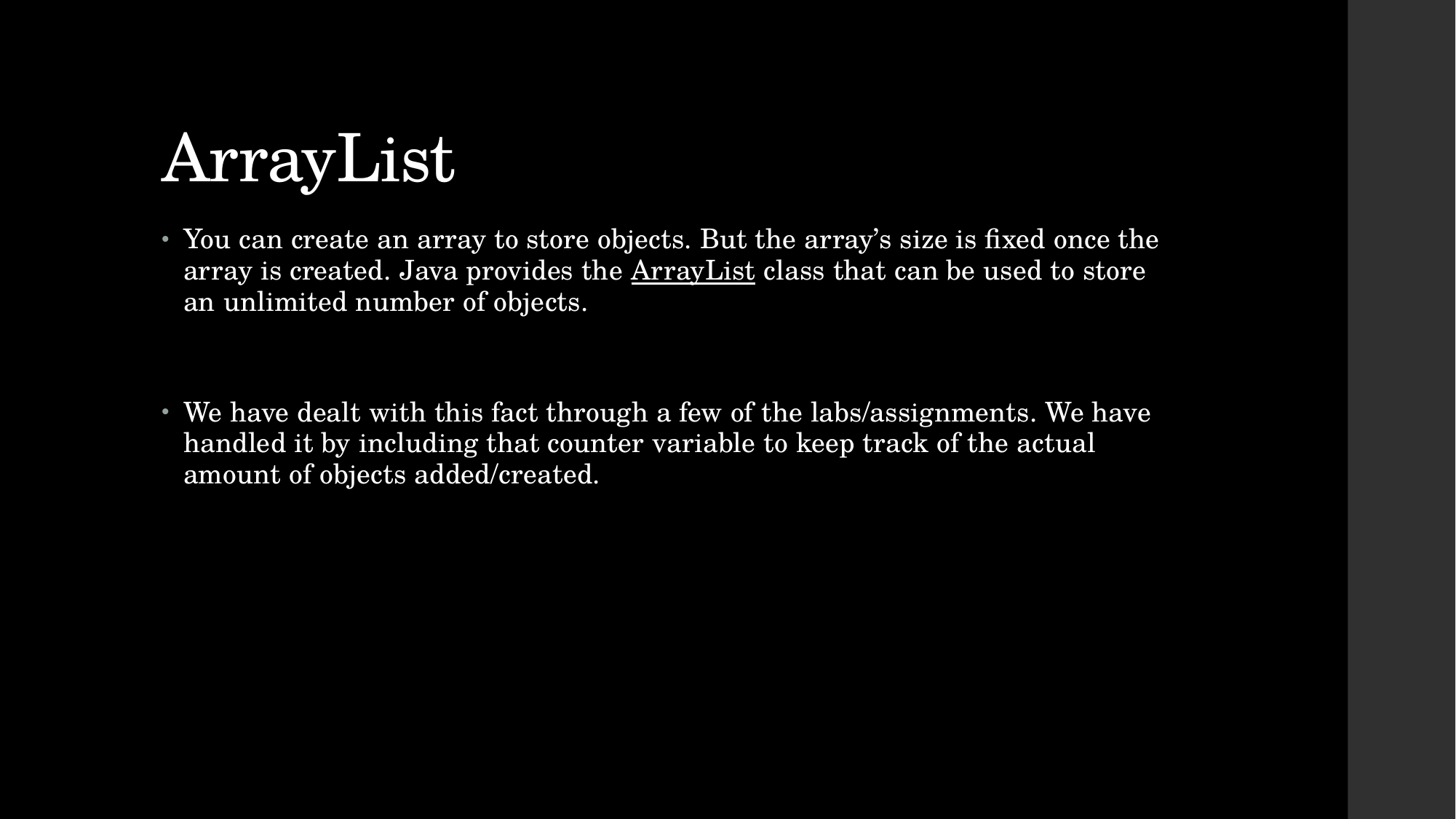

# ArrayList
You can create an array to store objects. But the array’s size is fixed once the array is created. Java provides the ArrayList class that can be used to store an unlimited number of objects.

We have dealt with this fact through a few of the labs/assignments. We have handled it by including that counter variable to keep track of the actual amount of objects added/created.